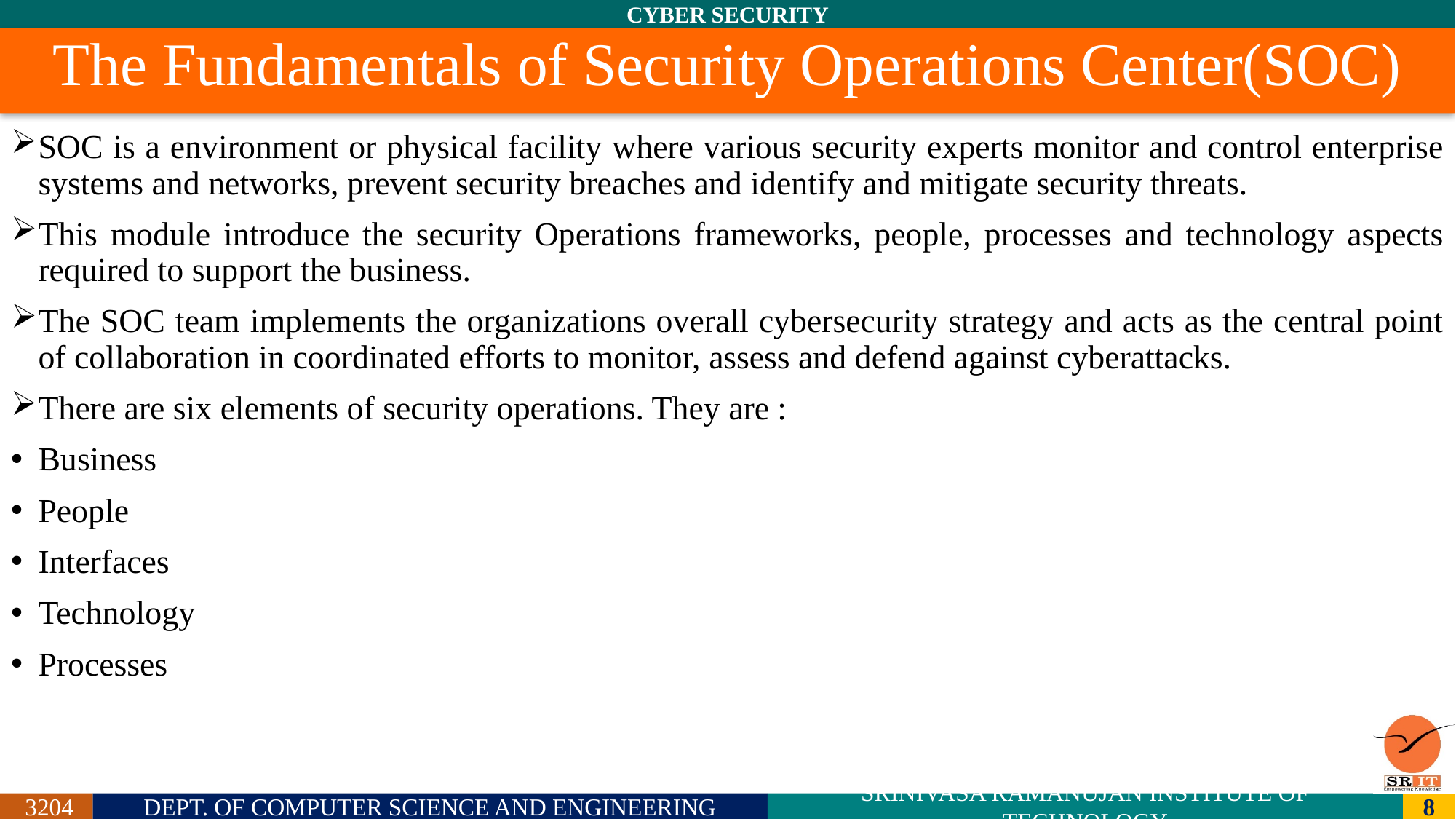

# The Fundamentals of Security Operations Center(SOC)
SOC is a environment or physical facility where various security experts monitor and control enterprise systems and networks, prevent security breaches and identify and mitigate security threats.
This module introduce the security Operations frameworks, people, processes and technology aspects required to support the business.
The SOC team implements the organizations overall cybersecurity strategy and acts as the central point of collaboration in coordinated efforts to monitor, assess and defend against cyberattacks.
There are six elements of security operations. They are :
Business
People
Interfaces
Technology
Processes